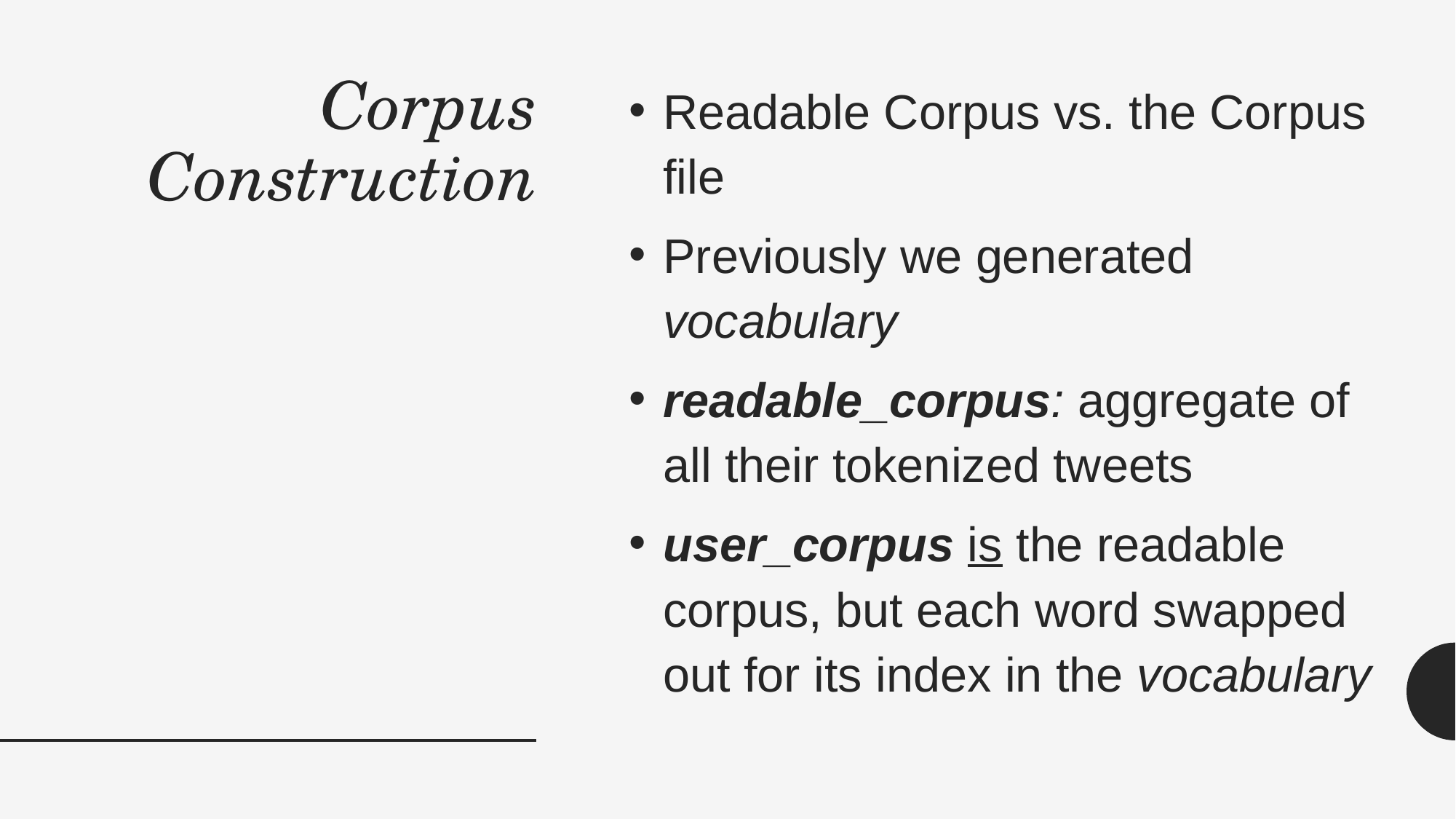

# Corpus Construction
Readable Corpus vs. the Corpus file
Previously we generated vocabulary
readable_corpus: aggregate of all their tokenized tweets
user_corpus is the readable corpus, but each word swapped out for its index in the vocabulary